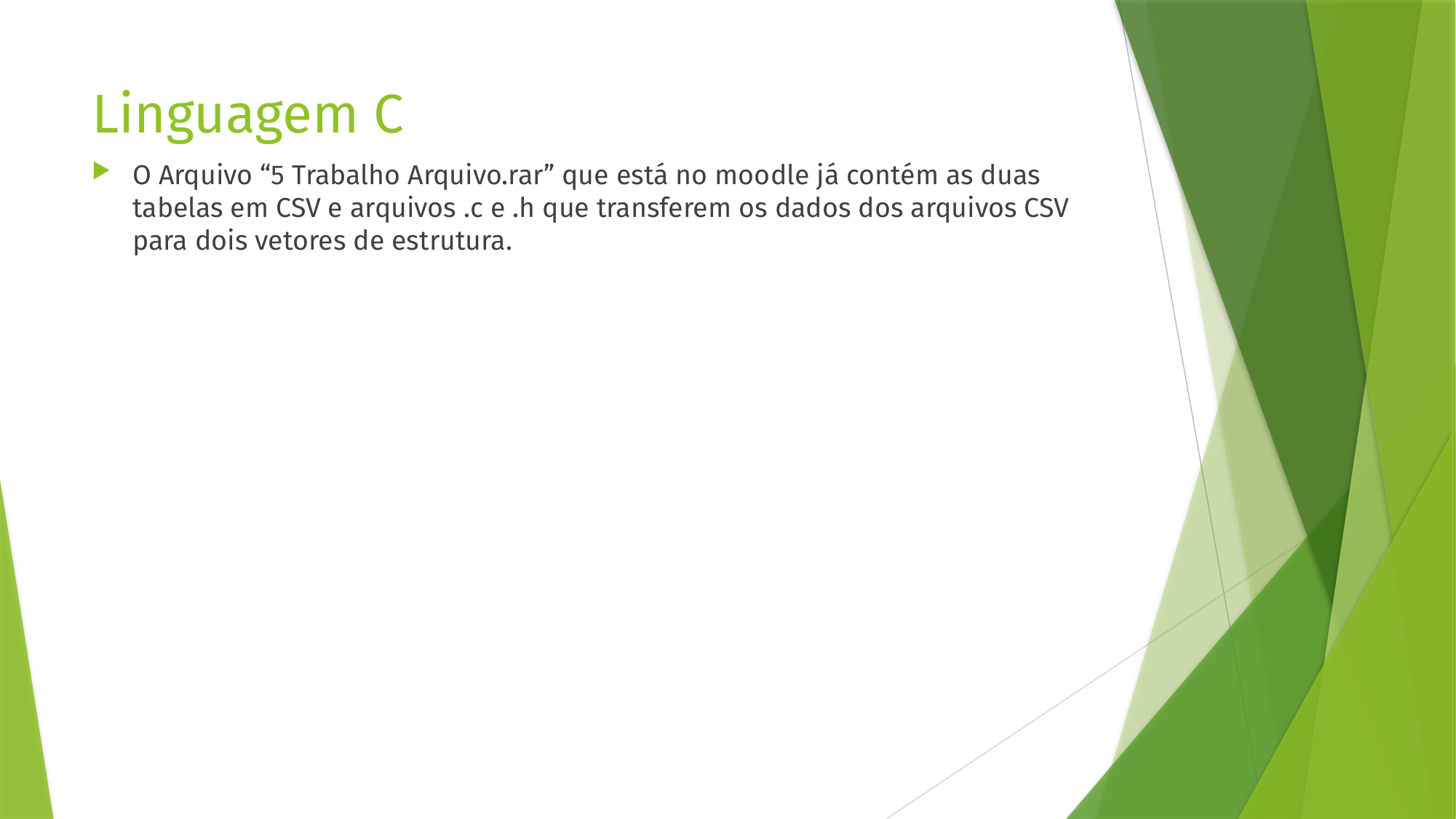

# Linguagem C
O Arquivo “5 Trabalho Arquivo.rar” que está no moodle já contém as duas tabelas em CSV e arquivos .c e .h que transferem os dados dos arquivos CSV para dois vetores de estrutura.